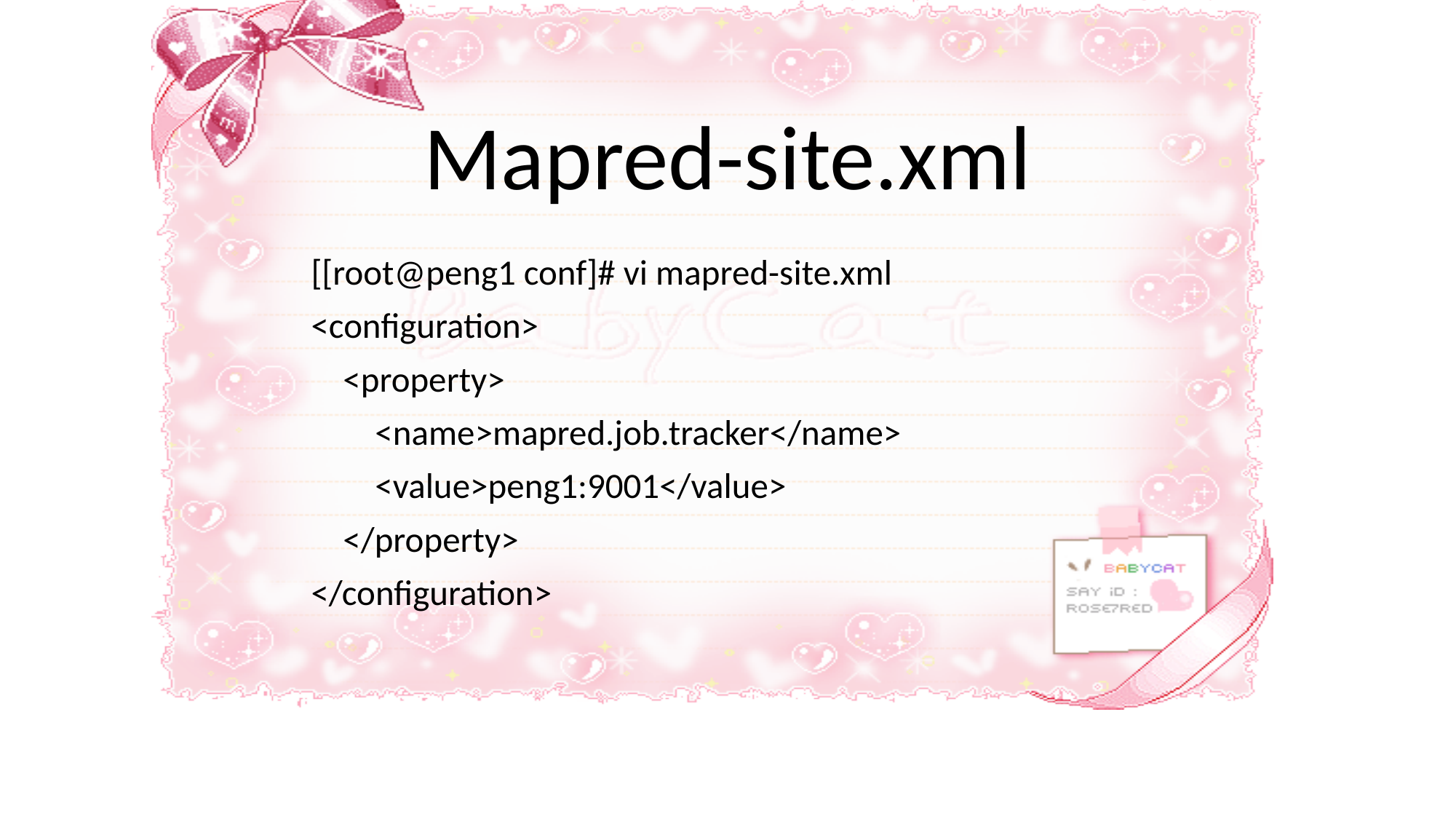

# Mapred-site.xml
[[root@peng1 conf]# vi mapred-site.xml
<configuration>
    <property>
        <name>mapred.job.tracker</name>
        <value>peng1:9001</value>
    </property>
</configuration>